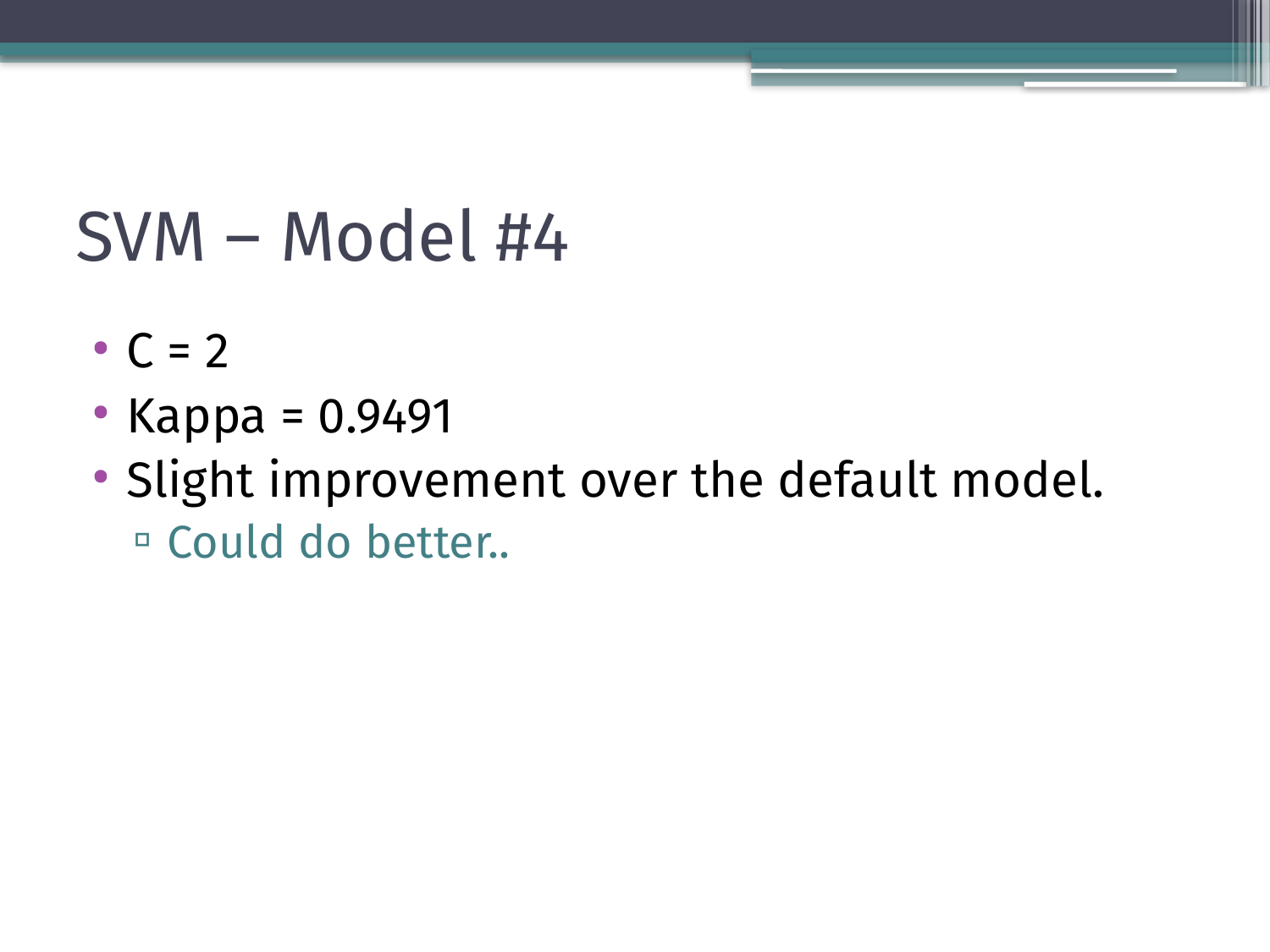

# SVM – Model #4
C = 2
Kappa = 0.9491
Slight improvement over the default model.
Could do better..